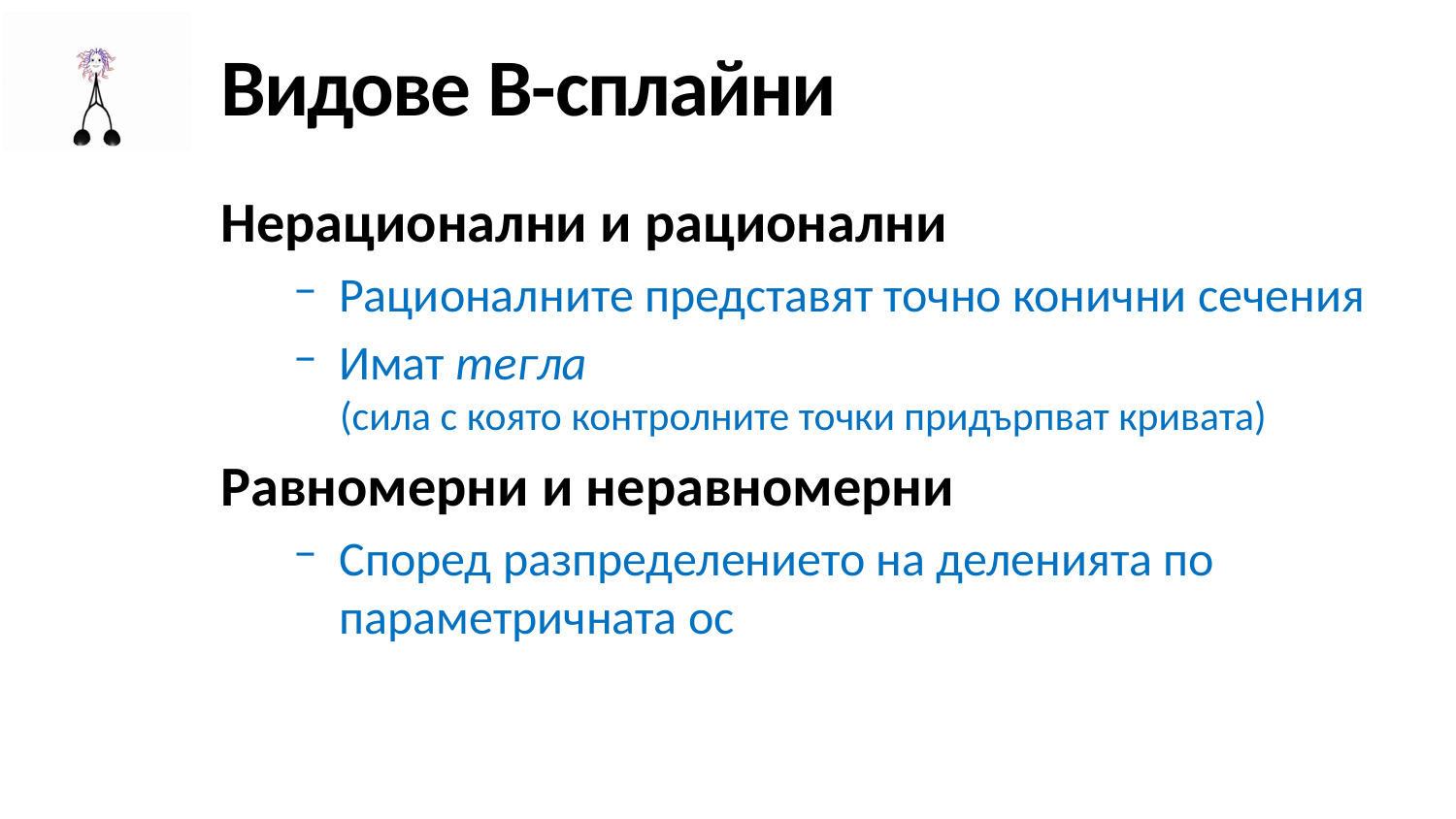

# Видове B-сплайни
Нерационални и рационални
Рационалните представят точно конични сечения
Имат тегла
(сила с която контролните точки придърпват кривата)
Равномерни и неравномерни
Според разпределението на деленията по параметричната ос